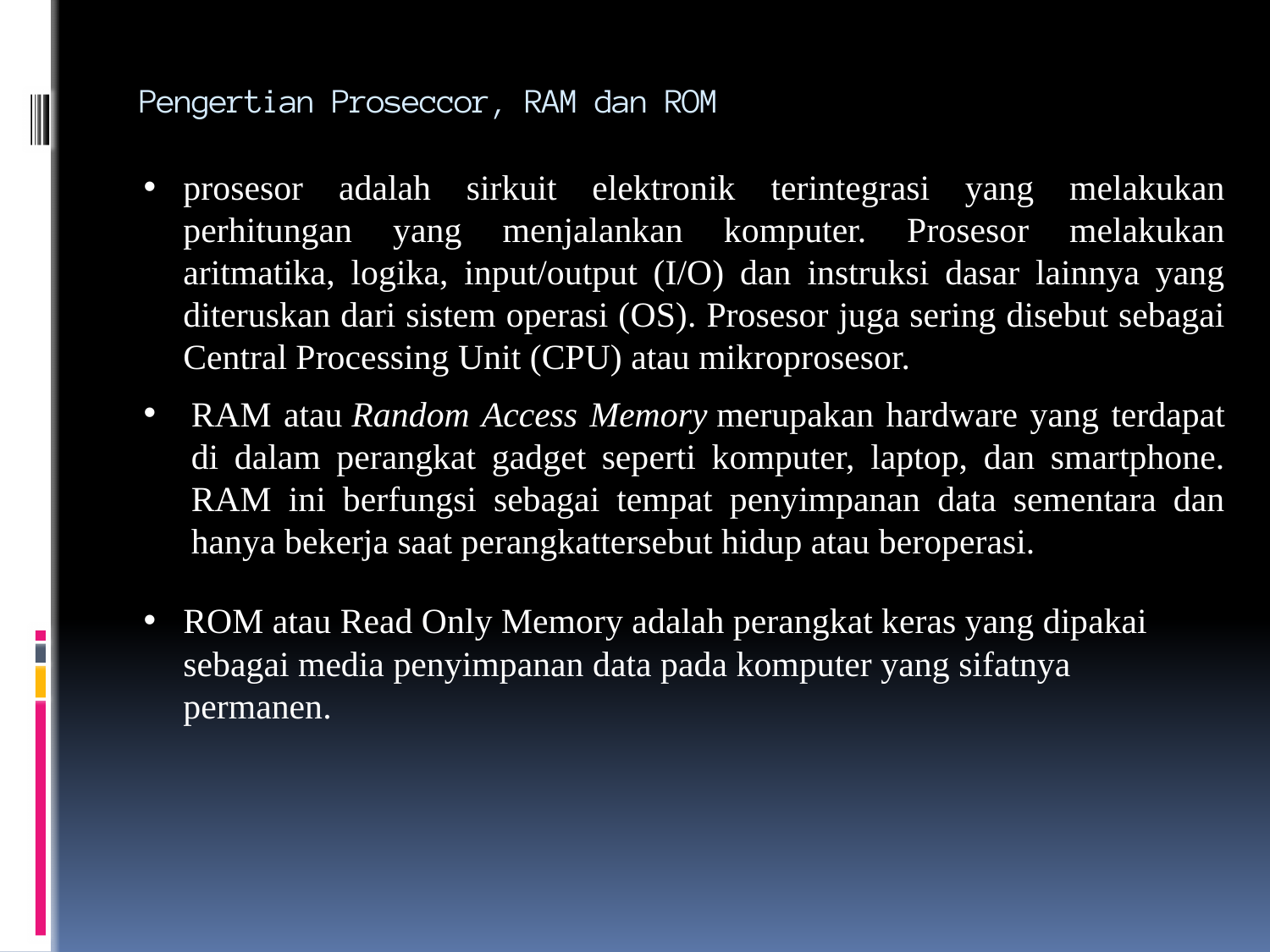

# Pengertian Proseccor, RAM dan ROM
prosesor adalah sirkuit elektronik terintegrasi yang melakukan perhitungan yang menjalankan komputer. Prosesor melakukan aritmatika, logika, input/output (I/O) dan instruksi dasar lainnya yang diteruskan dari sistem operasi (OS). Prosesor juga sering disebut sebagai Central Processing Unit (CPU) atau mikroprosesor.
RAM atau Random Access Memory merupakan hardware yang terdapat di dalam perangkat gadget seperti komputer, laptop, dan smartphone. RAM ini berfungsi sebagai tempat penyimpanan data sementara dan hanya bekerja saat perangkattersebut hidup atau beroperasi.
ROM atau Read Only Memory adalah perangkat keras yang dipakai sebagai media penyimpanan data pada komputer yang sifatnya permanen.